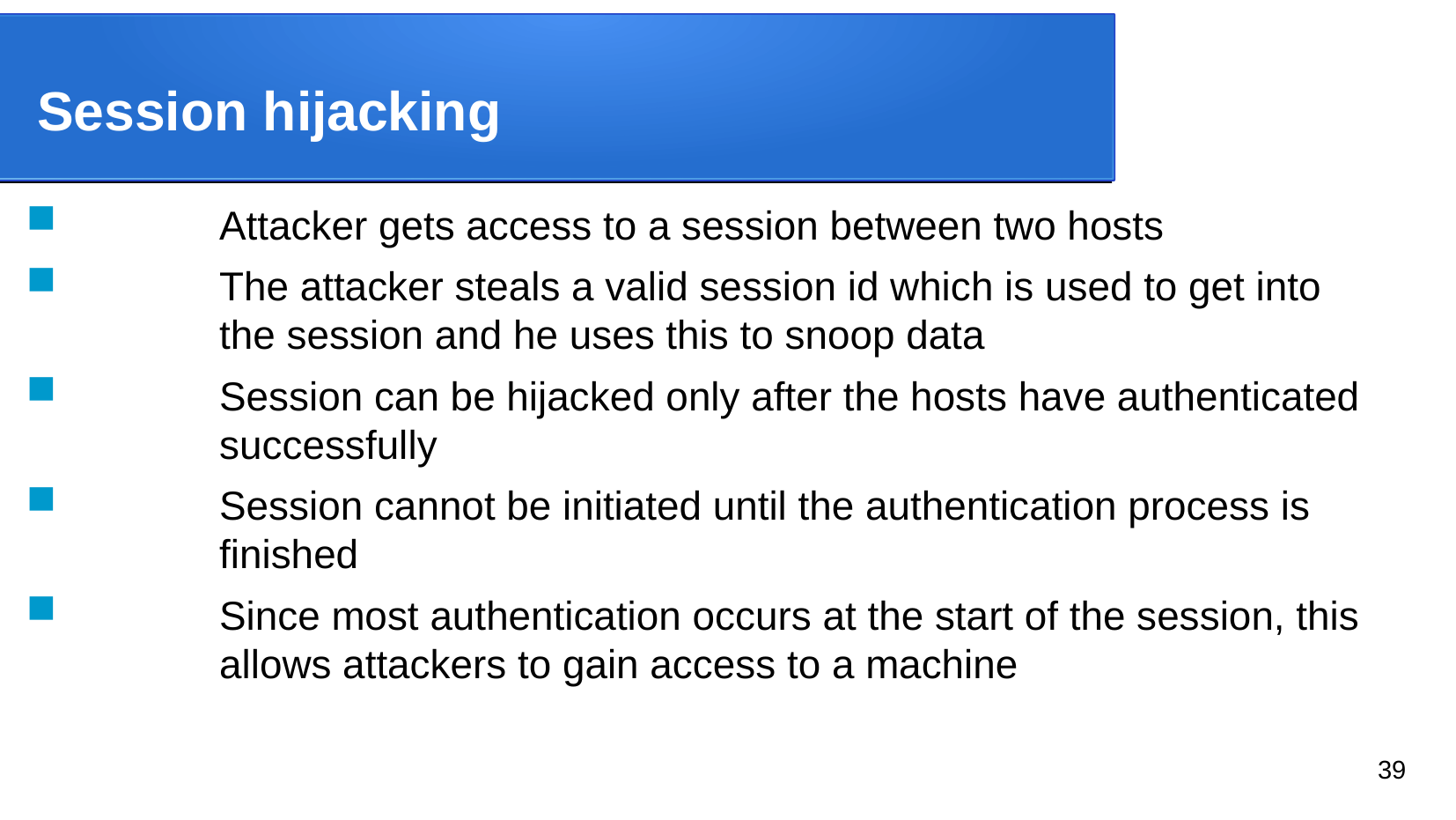

Session hijacking
Attacker gets access to a session between two hosts
The attacker steals a valid session id which is used to get into the session and he uses this to snoop data
Session can be hijacked only after the hosts have authenticated successfully
Session cannot be initiated until the authentication process is finished
Since most authentication occurs at the start of the session, this allows attackers to gain access to a machine

39